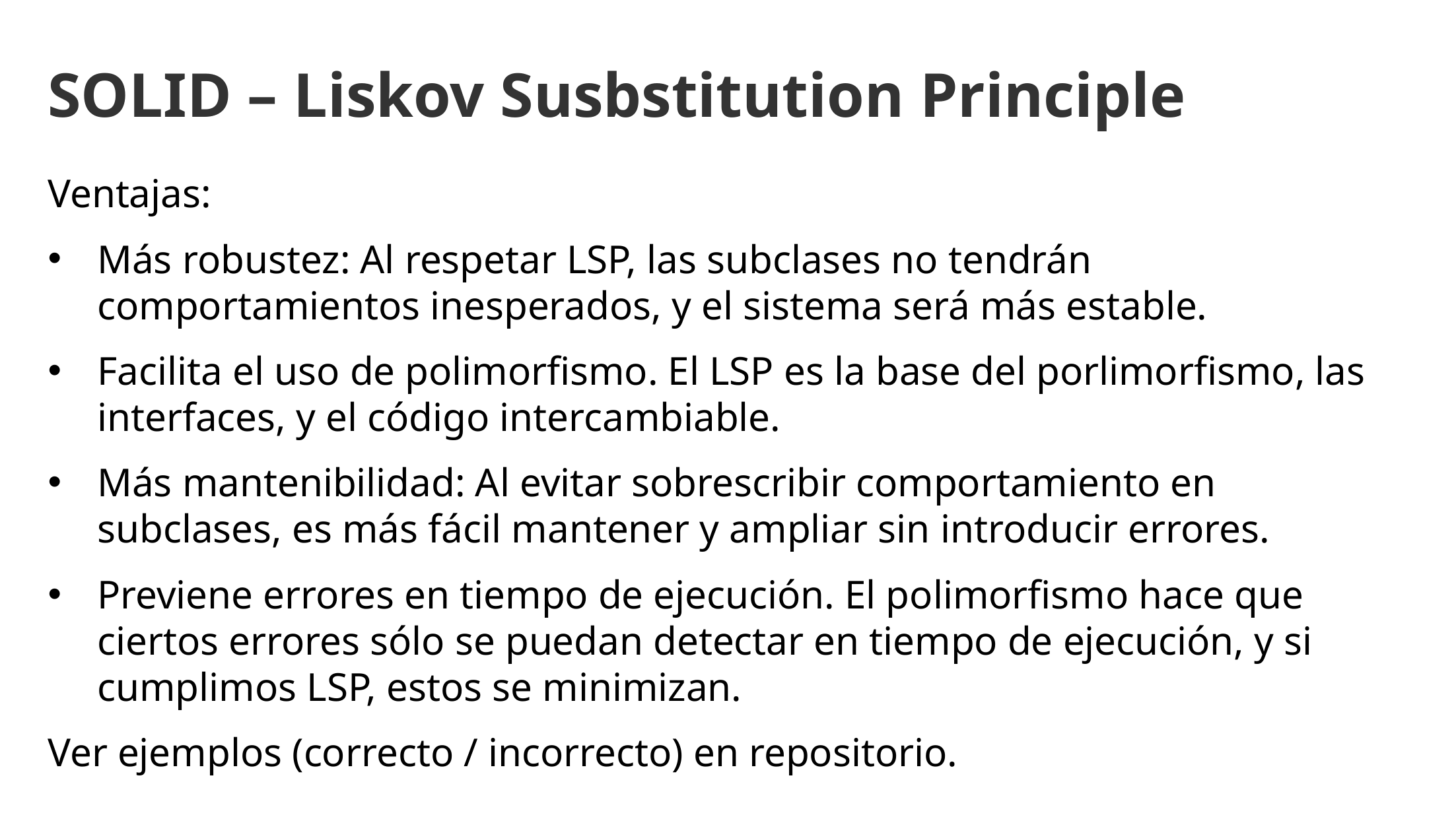

SOLID – Liskov Susbstitution Principle
Ventajas:
Más robustez: Al respetar LSP, las subclases no tendrán comportamientos inesperados, y el sistema será más estable.
Facilita el uso de polimorfismo. El LSP es la base del porlimorfismo, las interfaces, y el código intercambiable.
Más mantenibilidad: Al evitar sobrescribir comportamiento en subclases, es más fácil mantener y ampliar sin introducir errores.
Previene errores en tiempo de ejecución. El polimorfismo hace que ciertos errores sólo se puedan detectar en tiempo de ejecución, y si cumplimos LSP, estos se minimizan.
Ver ejemplos (correcto / incorrecto) en repositorio.